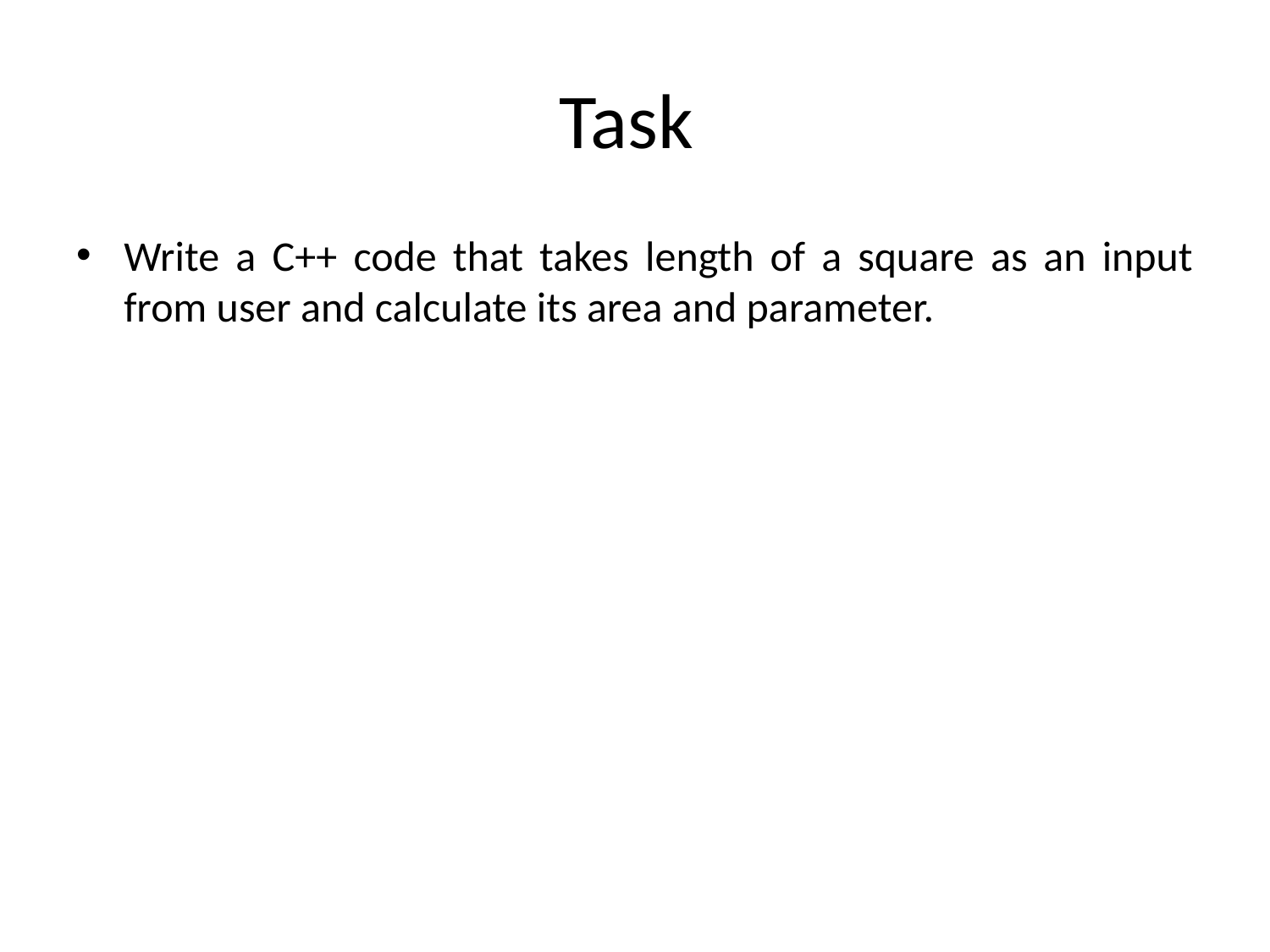

# Task
Write a C++ code that takes length of a square as an input from user and calculate its area and parameter.